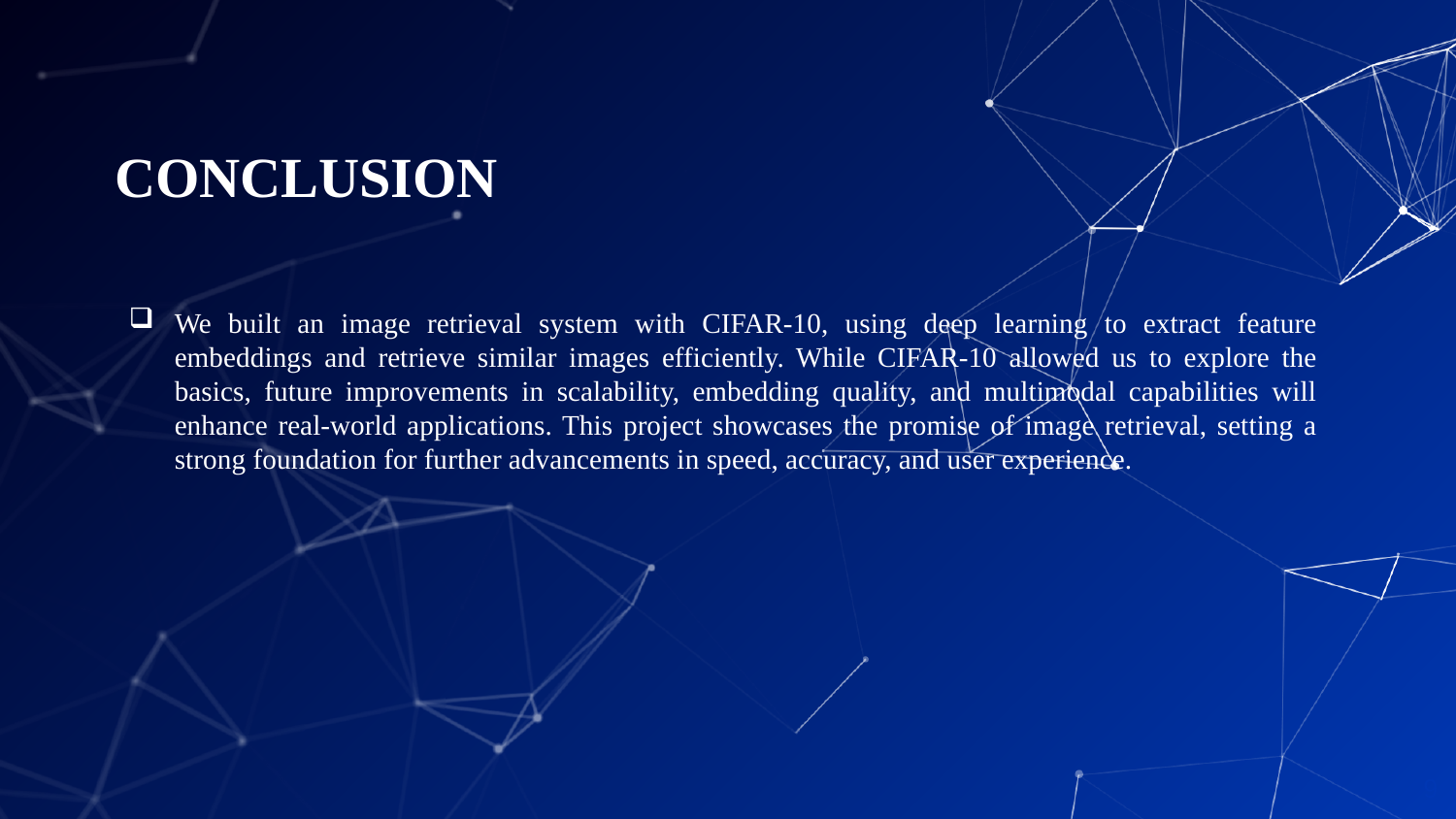

# CONCLUSION
We built an image retrieval system with CIFAR-10, using deep learning to extract feature embeddings and retrieve similar images efficiently. While CIFAR-10 allowed us to explore the basics, future improvements in scalability, embedding quality, and multimodal capabilities will enhance real-world applications. This project showcases the promise of image retrieval, setting a strong foundation for further advancements in speed, accuracy, and user experience.

9